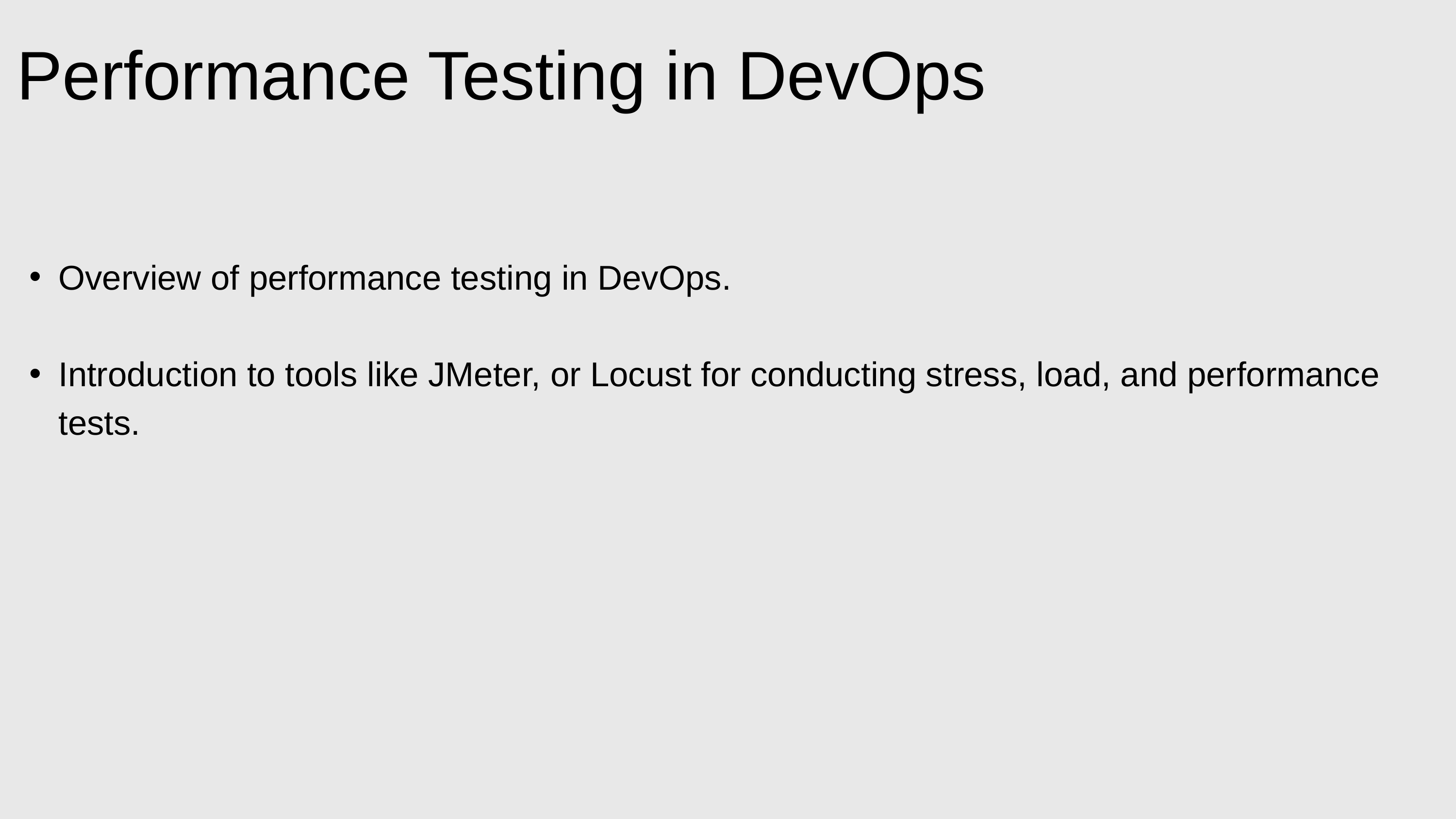

Performance Testing in DevOps
Overview of performance testing in DevOps.

Introduction to tools like JMeter, or Locust for conducting stress, load, and performance tests.